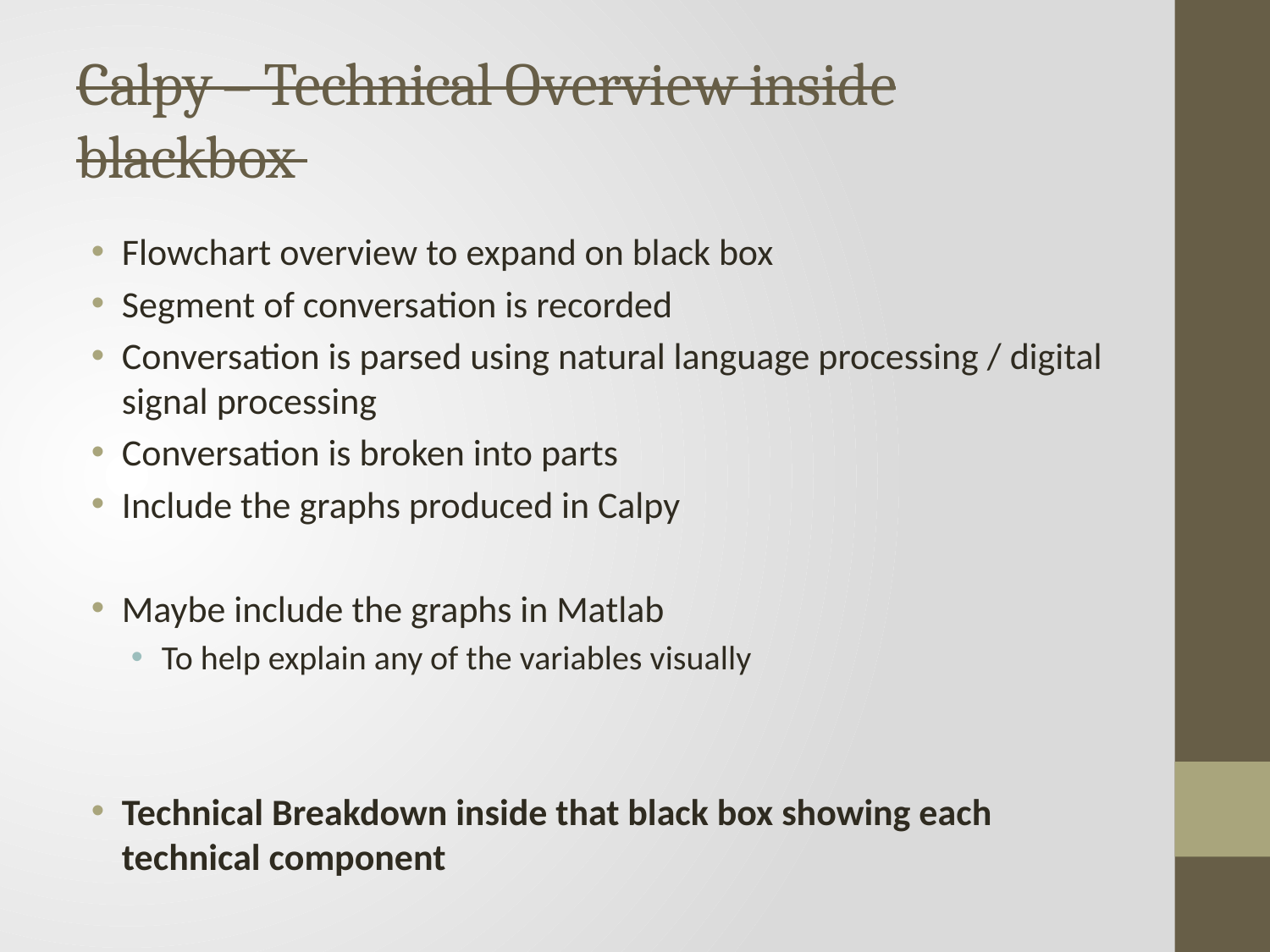

# Calpy – Technical Overview inside blackbox
Flowchart overview to expand on black box
Segment of conversation is recorded
Conversation is parsed using natural language processing / digital signal processing
Conversation is broken into parts
Include the graphs produced in Calpy

Maybe include the graphs in Matlab
To help explain any of the variables visually

Technical Breakdown inside that black box showing each technical component